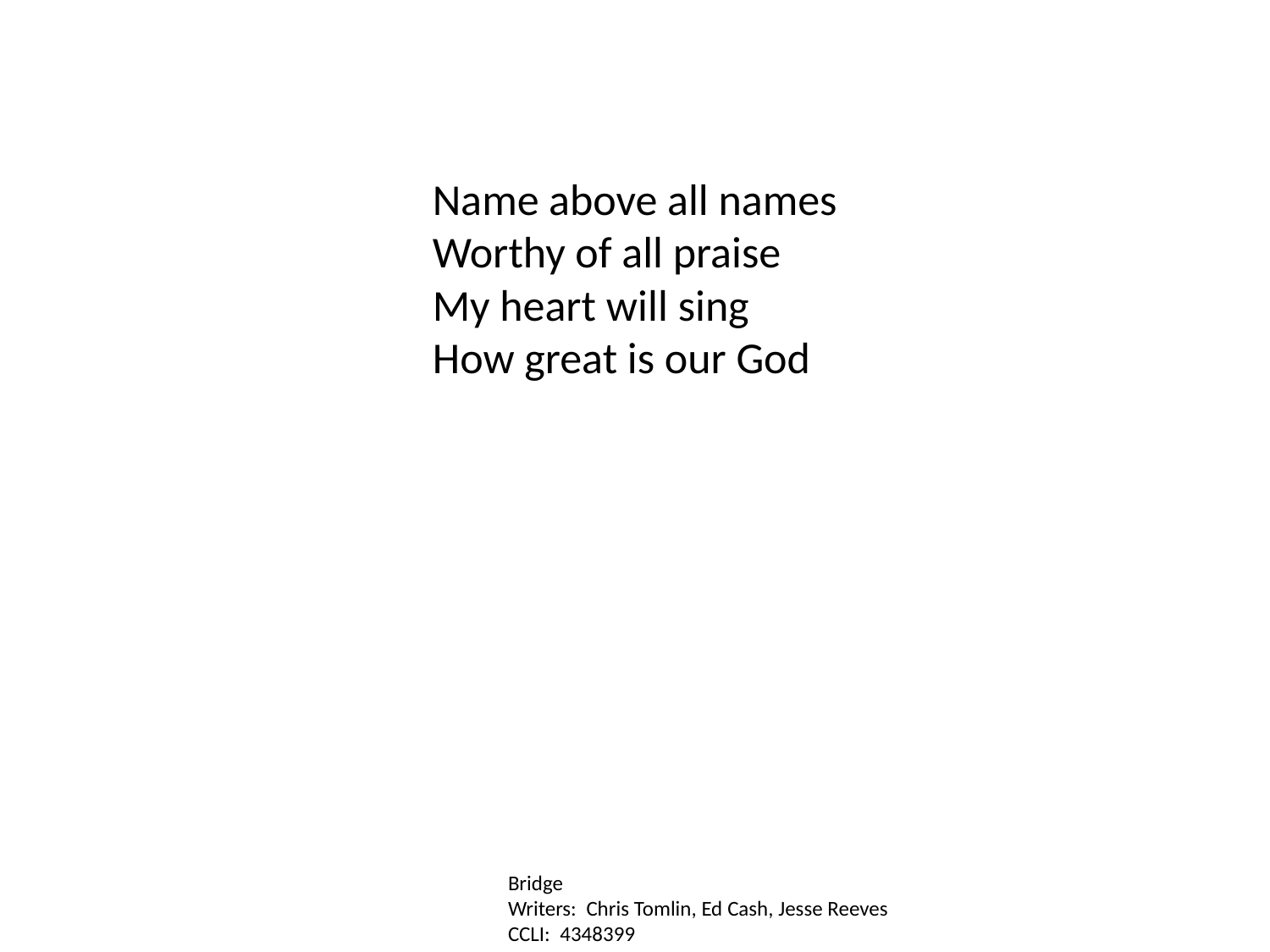

Name above all names
Worthy of all praise
My heart will sing
How great is our God

Bridge
Writers:  Chris Tomlin, Ed Cash, Jesse Reeves
CCLI:  4348399